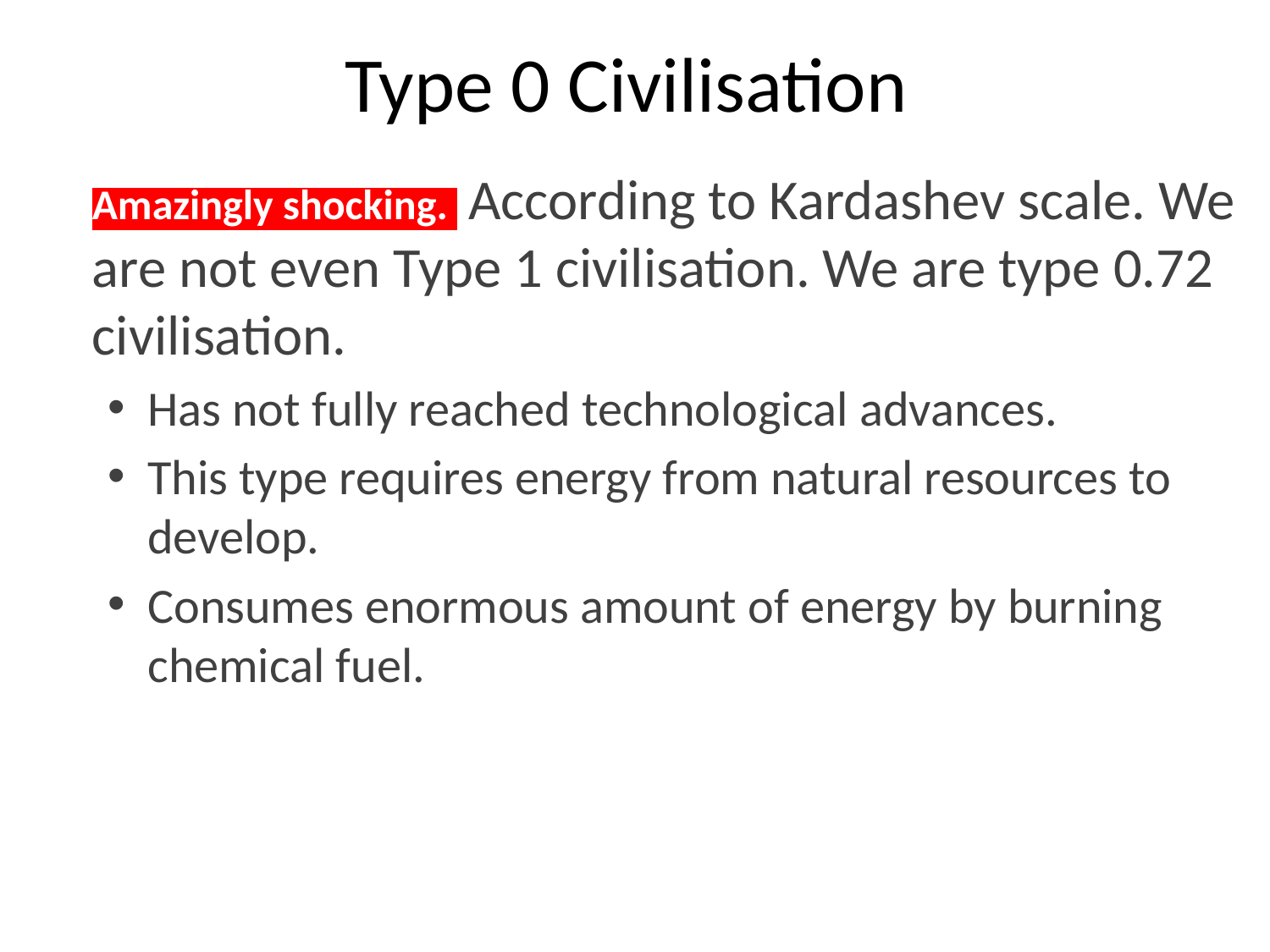

# Type 0 Civilisation
Amazingly shocking.   According to Kardashev scale. We are not even Type 1 civilisation. We are type 0.72 civilisation.
Has not fully reached technological advances.
This type requires energy from natural resources to develop.
Consumes enormous amount of energy by burning chemical fuel.